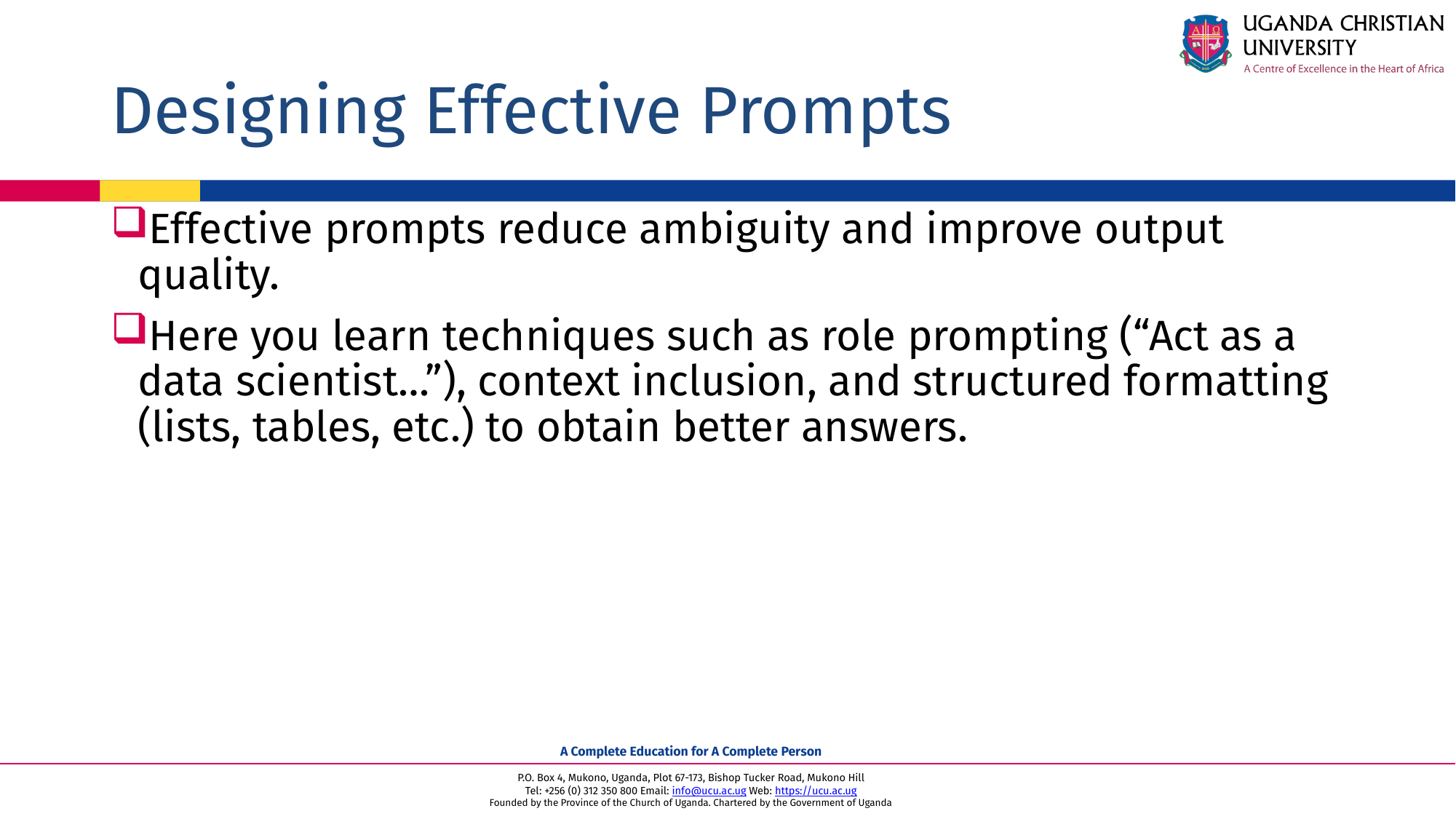

# Designing Effective Prompts
Effective prompts reduce ambiguity and improve output quality.
Here you learn techniques such as role prompting (“Act as a data scientist…”), context inclusion, and structured formatting (lists, tables, etc.) to obtain better answers.